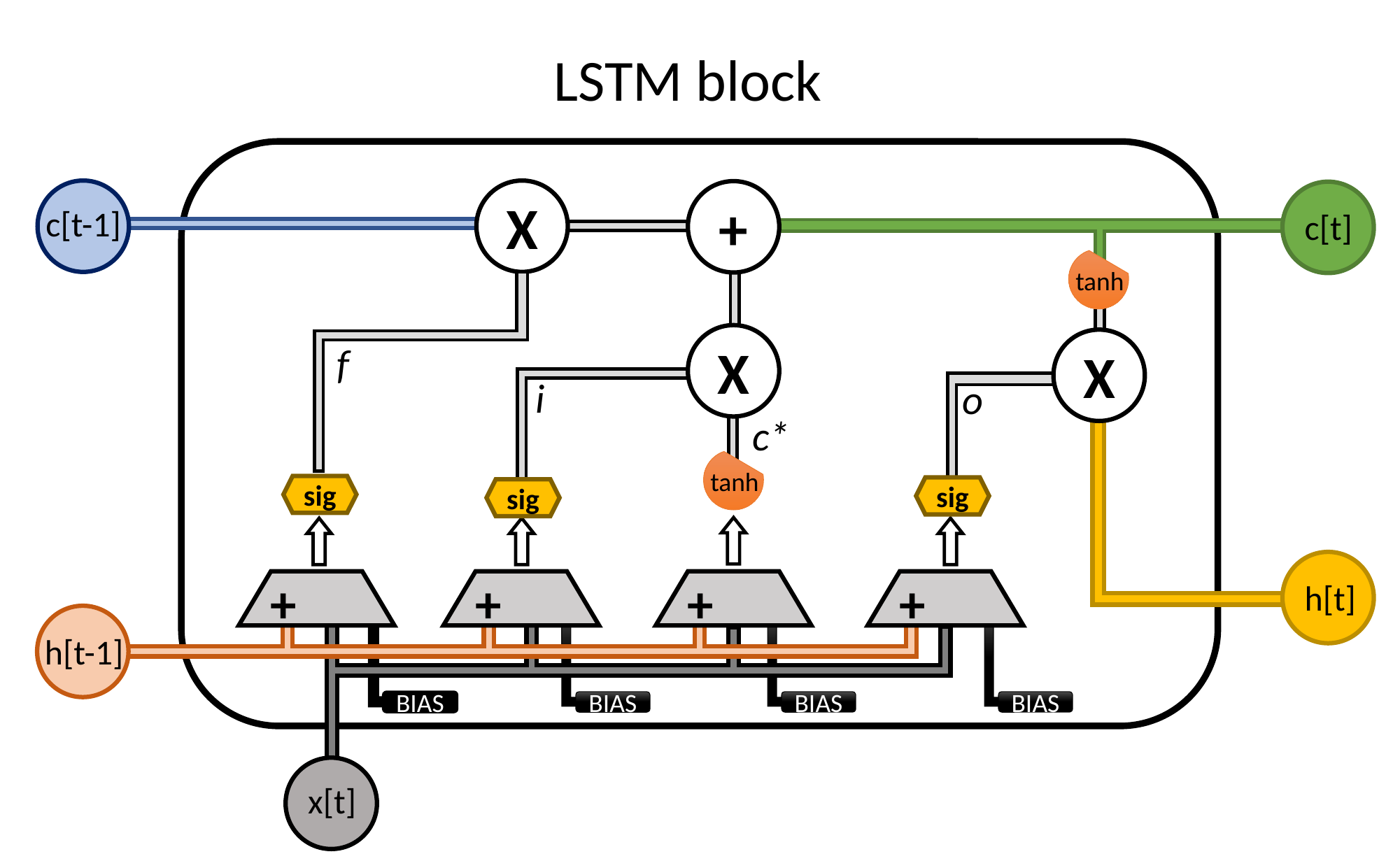

LSTM block

X
+

c[t-1]
c[t]

tanh

X
X
f

i
o

c*

tanh
sig
sig
sig

h[t]
+
+
+
+

h[t-1]

BIAS
BIAS
BIAS
BIAS

x[t]